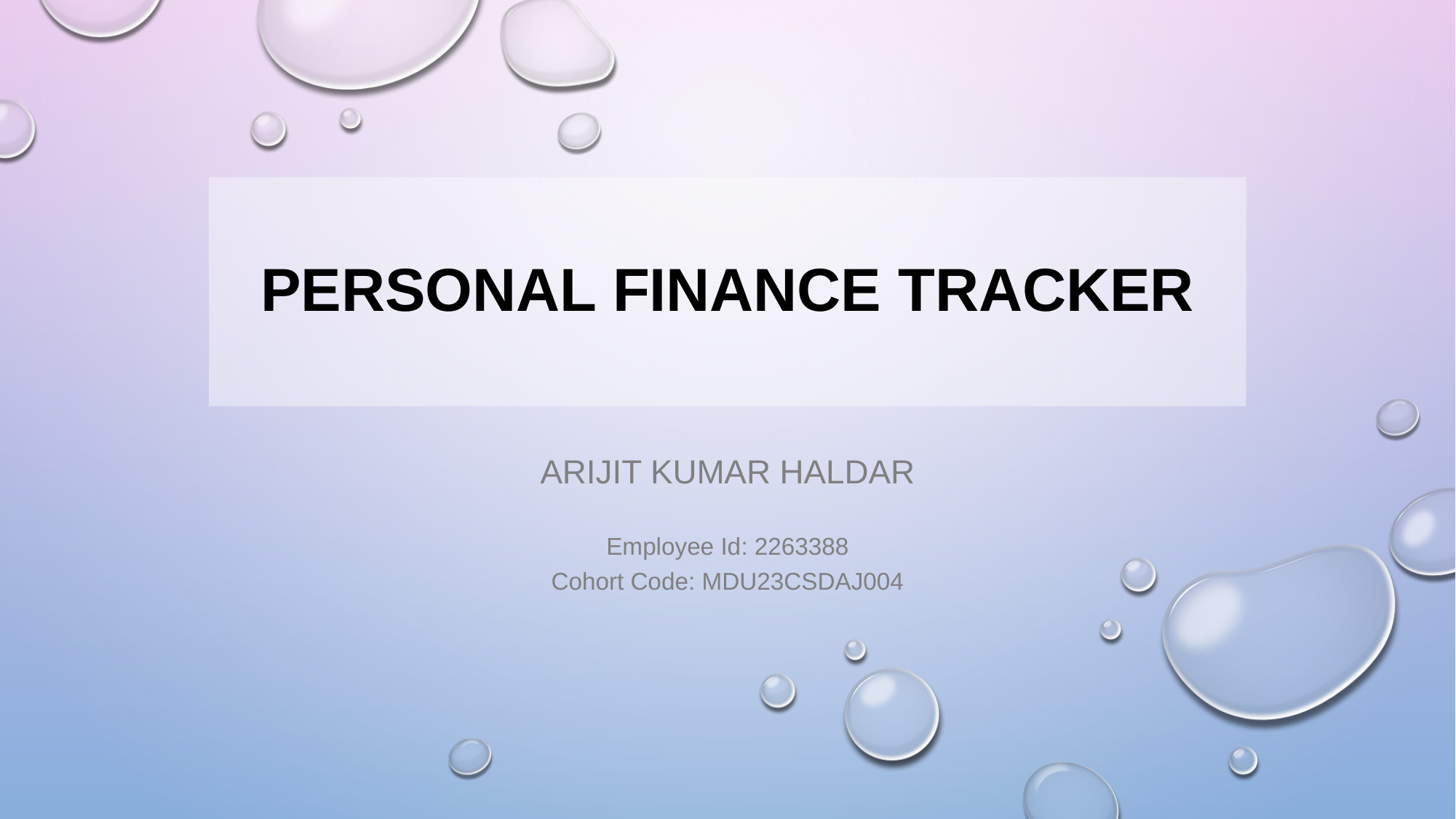

# Personal finance tracker
Arijit Kumar Haldar

Employee Id: 2263388
Cohort Code: mdu23csdaj004